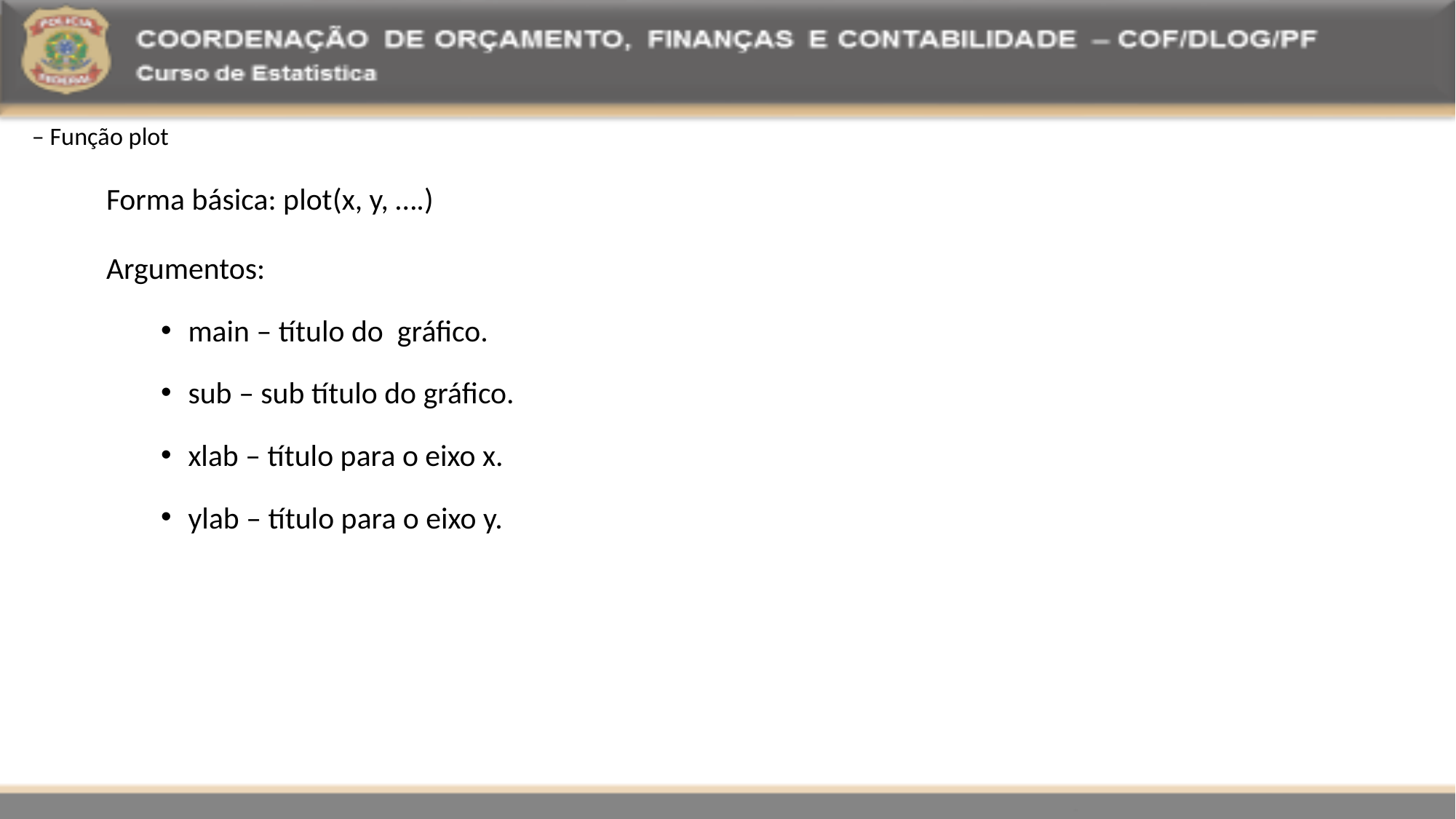

– Função plot
Forma básica: plot(x, y, ….)
Argumentos:
main – título do  gráfico.
sub – sub título do gráfico.
xlab – título para o eixo x.
ylab – título para o eixo y.